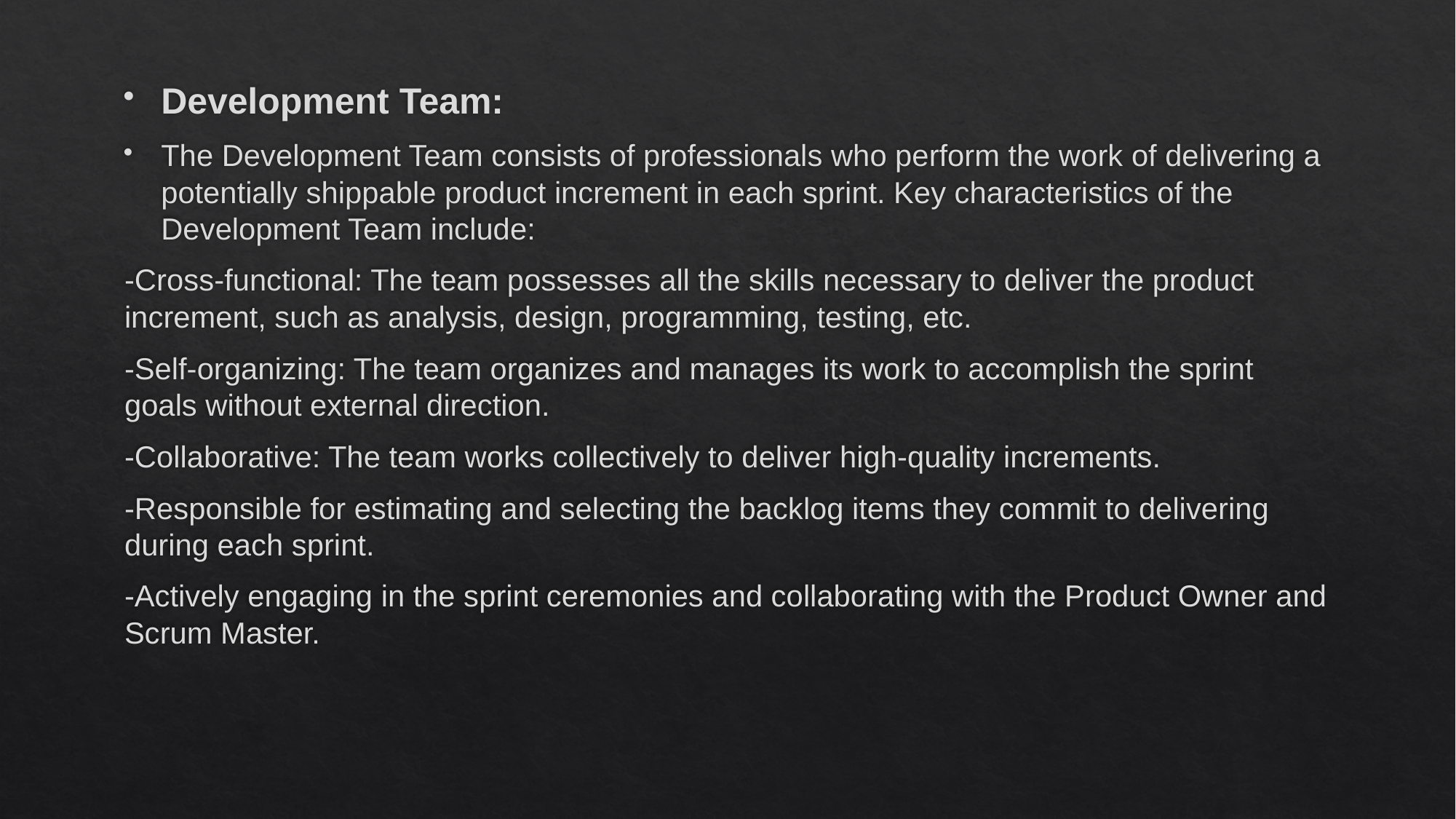

Development Team:
The Development Team consists of professionals who perform the work of delivering a potentially shippable product increment in each sprint. Key characteristics of the Development Team include:
-Cross-functional: The team possesses all the skills necessary to deliver the product increment, such as analysis, design, programming, testing, etc.
-Self-organizing: The team organizes and manages its work to accomplish the sprint goals without external direction.
-Collaborative: The team works collectively to deliver high-quality increments.
-Responsible for estimating and selecting the backlog items they commit to delivering during each sprint.
-Actively engaging in the sprint ceremonies and collaborating with the Product Owner and Scrum Master.